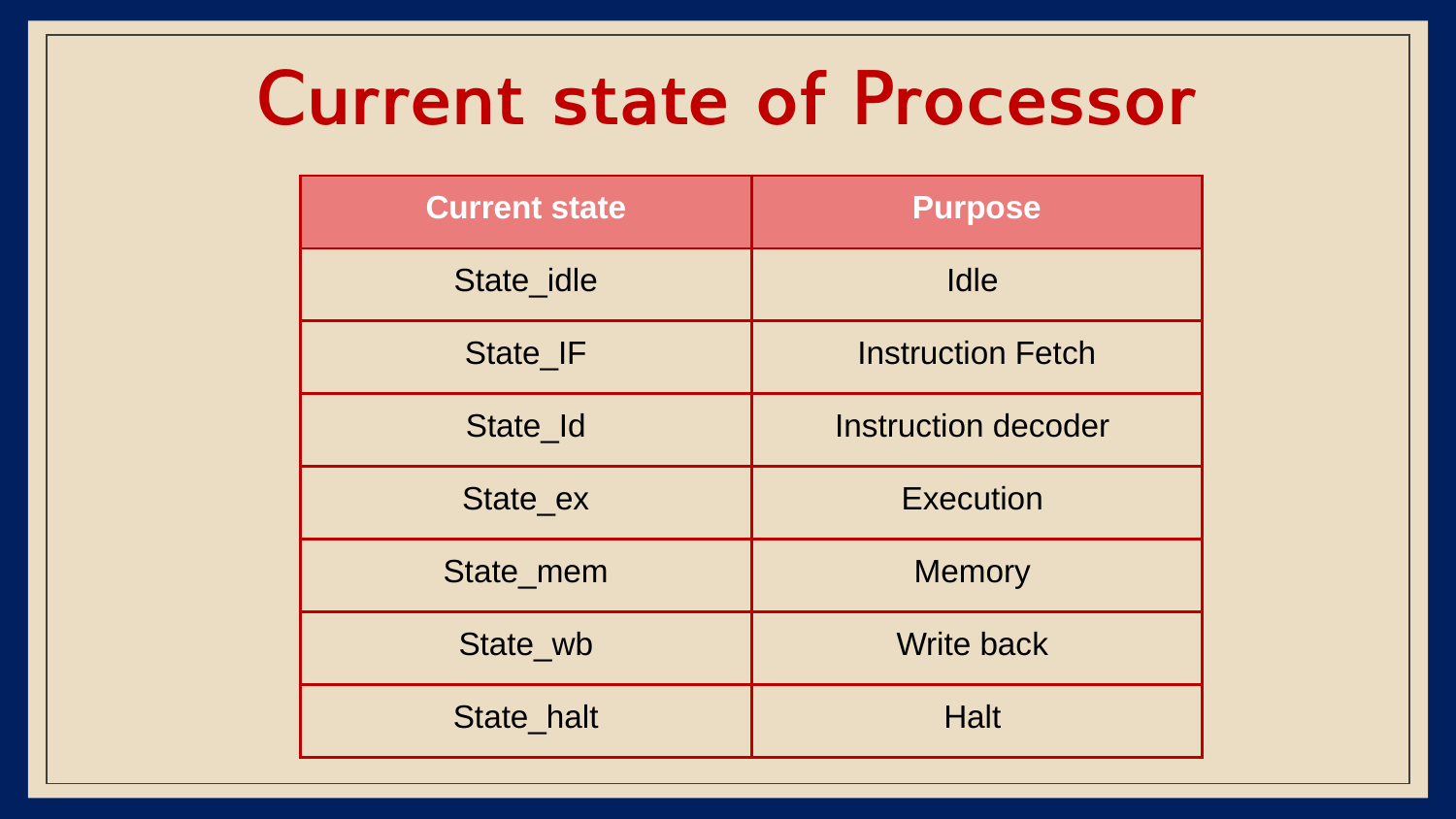

# Current state of Processor
| Current state | Purpose |
| --- | --- |
| State\_idle | Idle |
| State\_IF | Instruction Fetch |
| State\_Id | Instruction decoder |
| State\_ex | Execution |
| State\_mem | Memory |
| State\_wb | Write back |
| State\_halt | Halt |